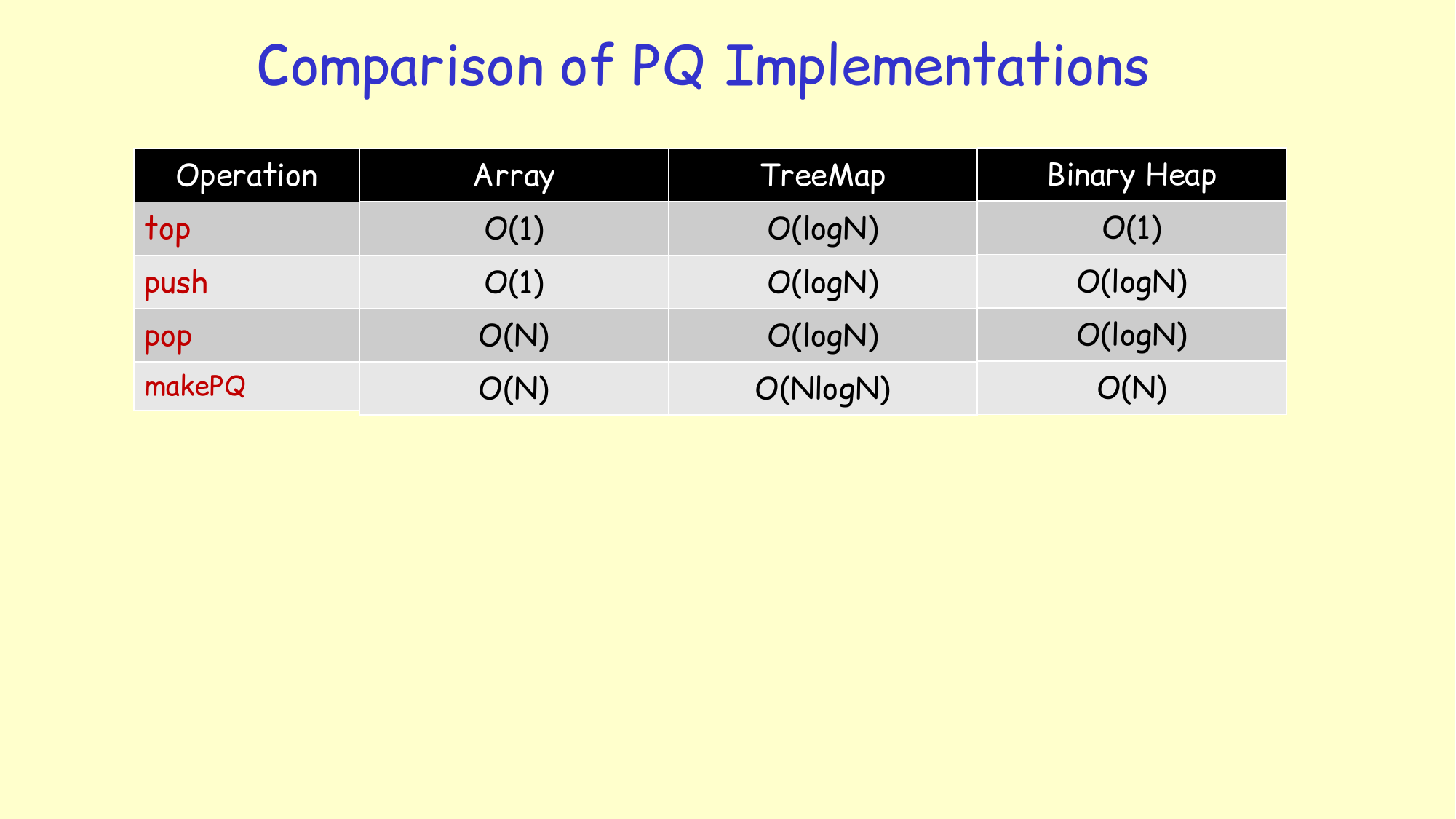

# Comparison of PQ Implementations
| Binary Heap |
| --- |
| O(1) |
| O(logN) |
| O(logN) |
| O(N) |
| Array |
| --- |
| O(1) |
| O(1) |
| O(N) |
| O(N) |
| TreeMap |
| --- |
| O(logN) |
| O(logN) |
| O(logN) |
| O(NlogN) |
| Operation |
| --- |
| top |
| push |
| pop |
| makePQ |